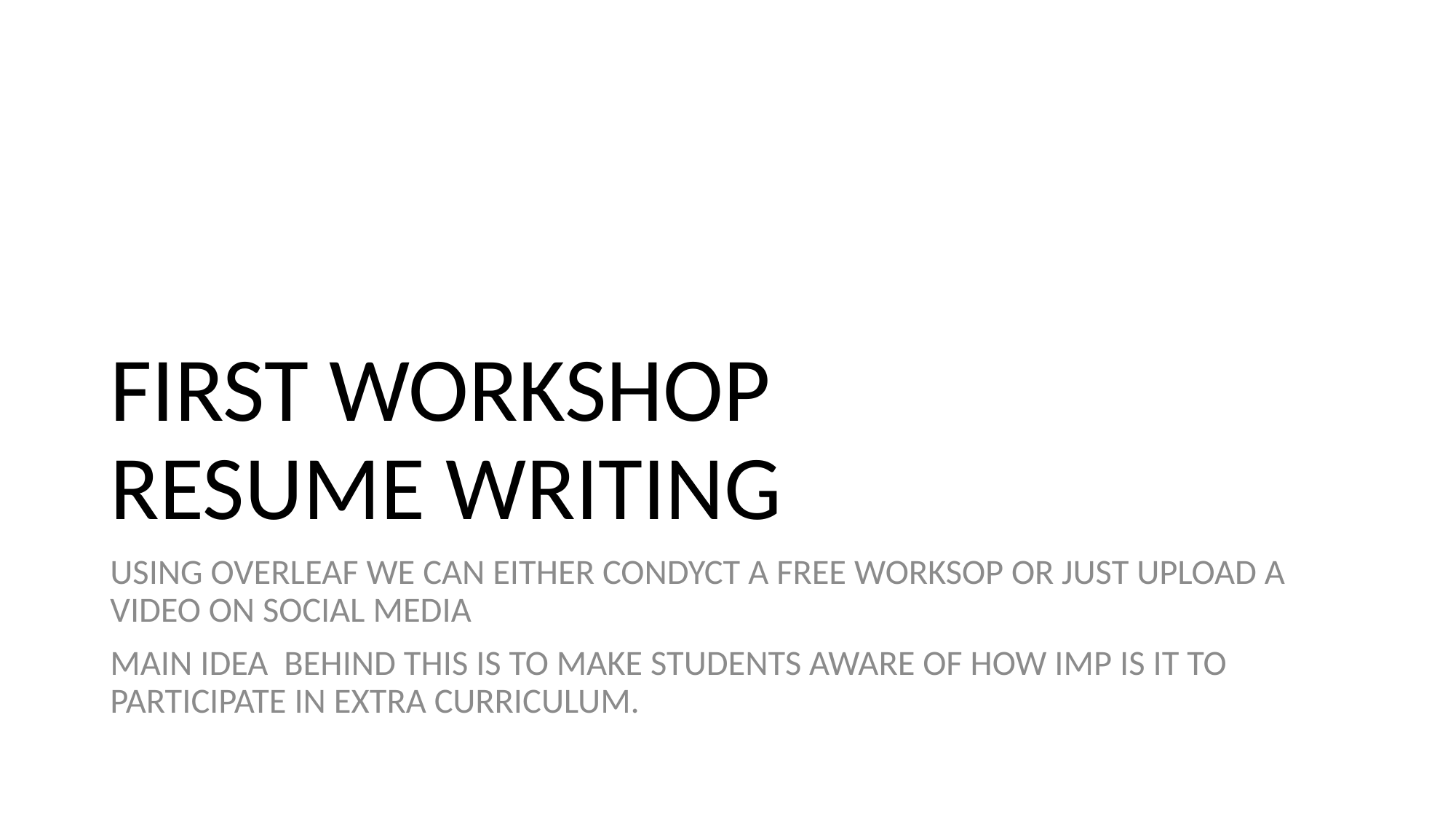

# FIRST WORKSHOP RESUME WRITING
USING OVERLEAF WE CAN EITHER CONDYCT A FREE WORKSOP OR JUST UPLOAD A VIDEO ON SOCIAL MEDIA
MAIN IDEA  BEHIND THIS IS TO MAKE STUDENTS AWARE OF HOW IMP IS IT TO PARTICIPATE IN EXTRA CURRICULUM.